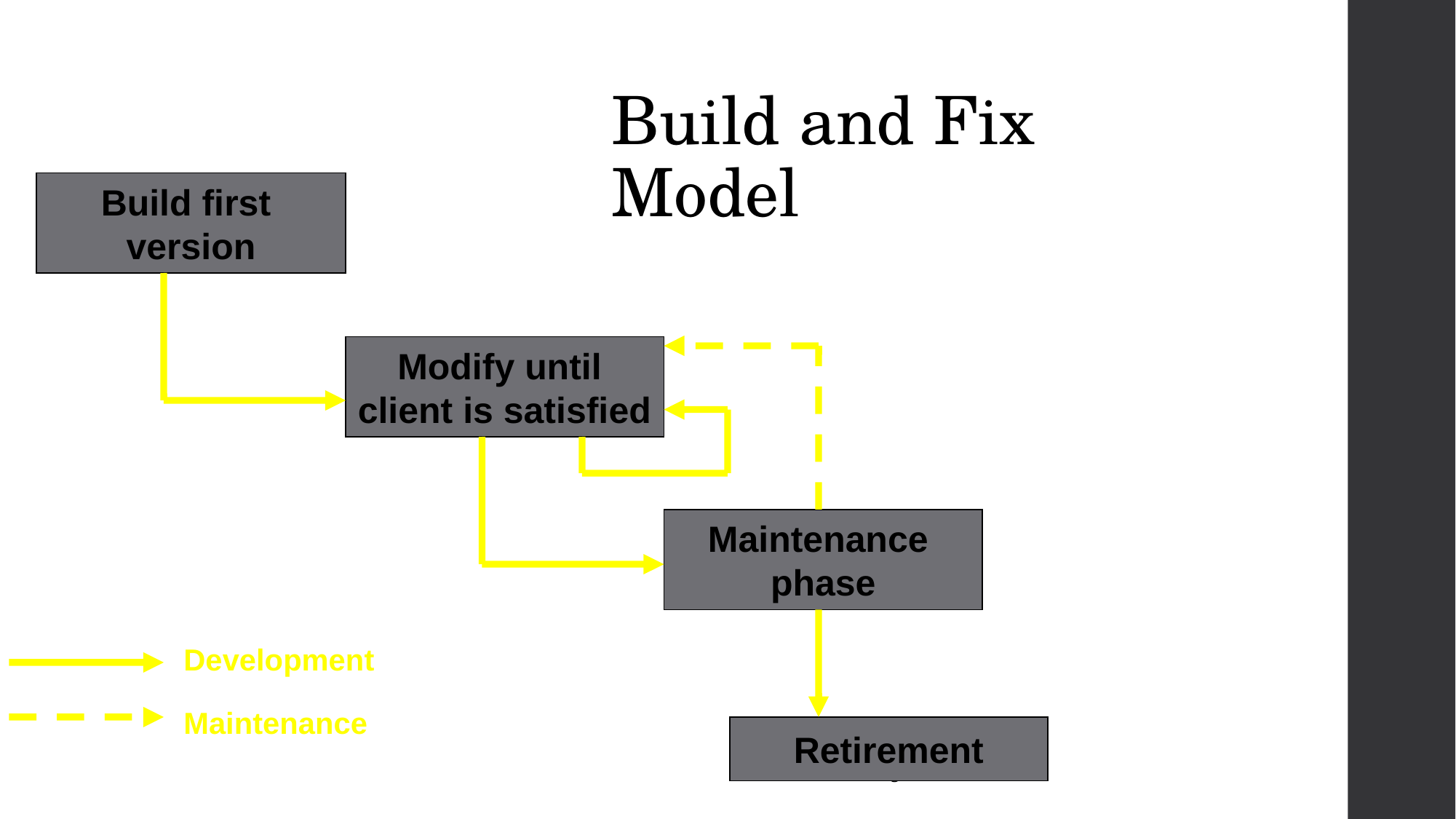

Build and Fix Model
Build first
version

Modify until
client is satisfied

Maintenance
phase

Development

Maintenance

Retirement
9